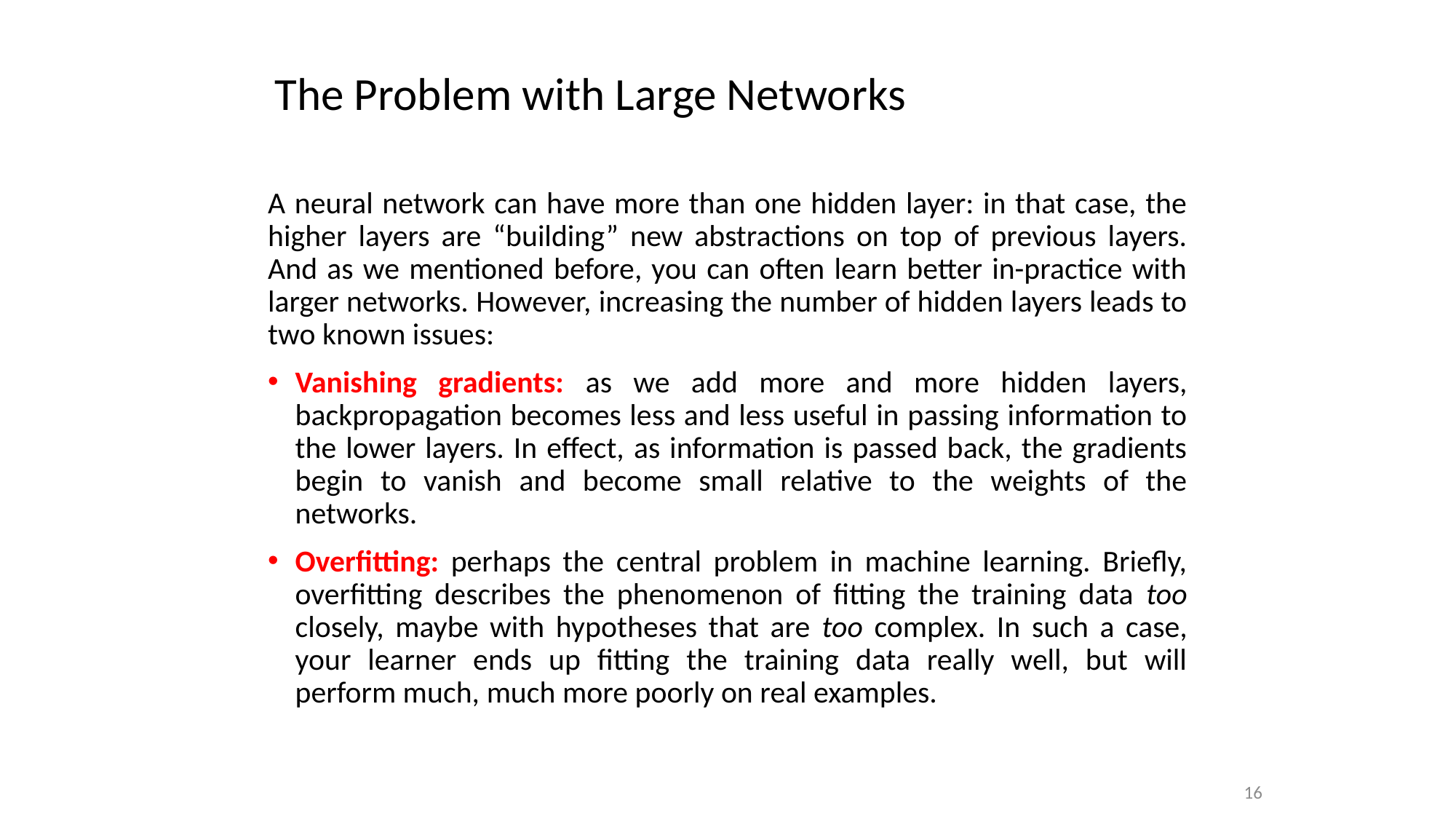

# The Problem with Large Networks
A neural network can have more than one hidden layer: in that case, the higher layers are “building” new abstractions on top of previous layers. And as we mentioned before, you can often learn better in-practice with larger networks. However, increasing the number of hidden layers leads to two known issues:
Vanishing gradients: as we add more and more hidden layers, backpropagation becomes less and less useful in passing information to the lower layers. In effect, as information is passed back, the gradients begin to vanish and become small relative to the weights of the networks.
Overfitting: perhaps the central problem in machine learning. Briefly, overfitting describes the phenomenon of fitting the training data too closely, maybe with hypotheses that are too complex. In such a case, your learner ends up fitting the training data really well, but will perform much, much more poorly on real examples.

16